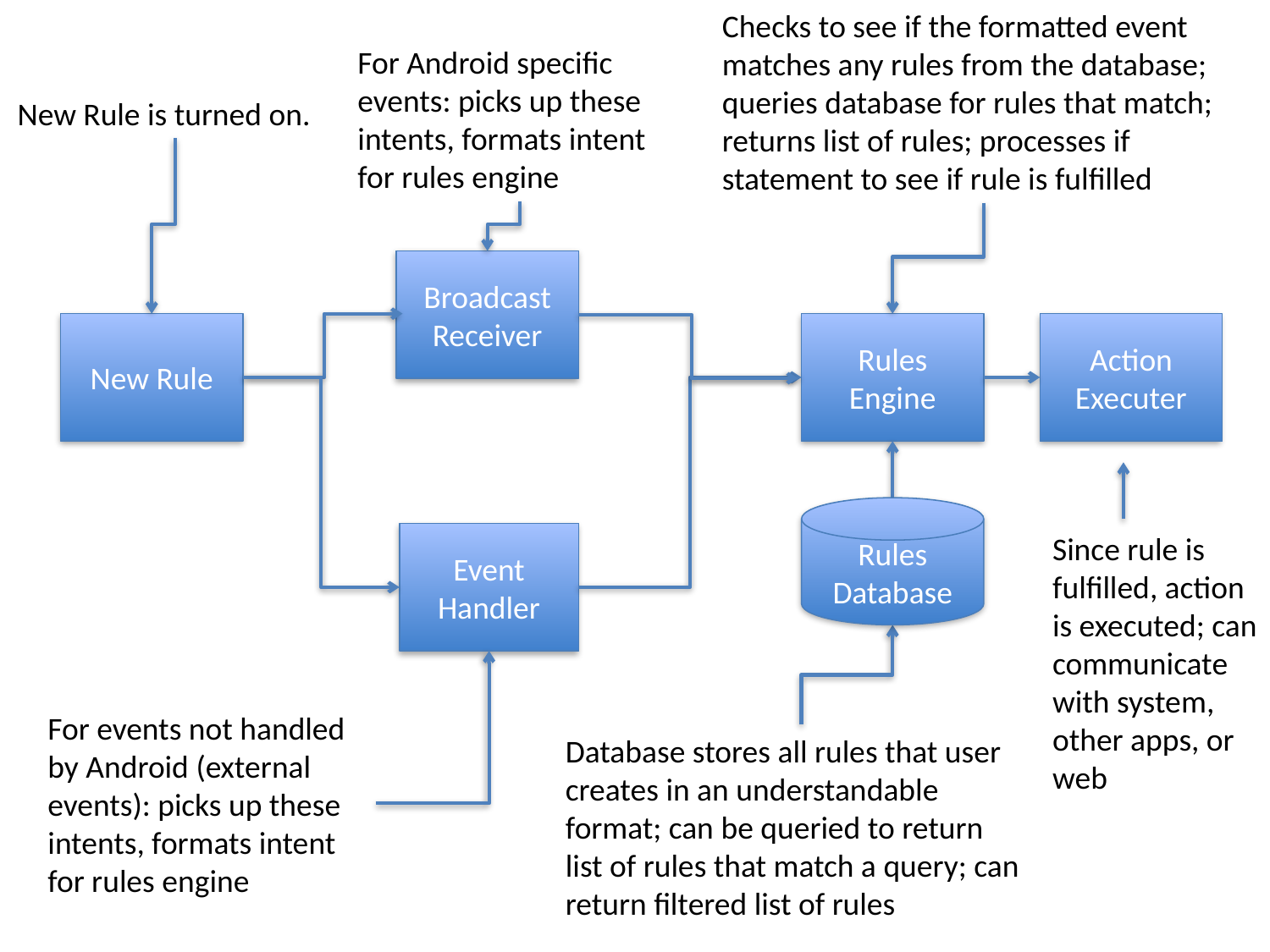

Checks to see if the formatted event matches any rules from the database; queries database for rules that match; returns list of rules; processes if statement to see if rule is fulfilled
For Android specific events: picks up these intents, formats intent for rules engine
New Rule is turned on.
Broadcast Receiver
New Rule
Rules Engine
Action Executer
Rules Database
Since rule is fulfilled, action is executed; can communicate with system, other apps, or web
Event Handler
For events not handled by Android (external events): picks up these intents, formats intent for rules engine
Database stores all rules that user creates in an understandable format; can be queried to return list of rules that match a query; can return filtered list of rules